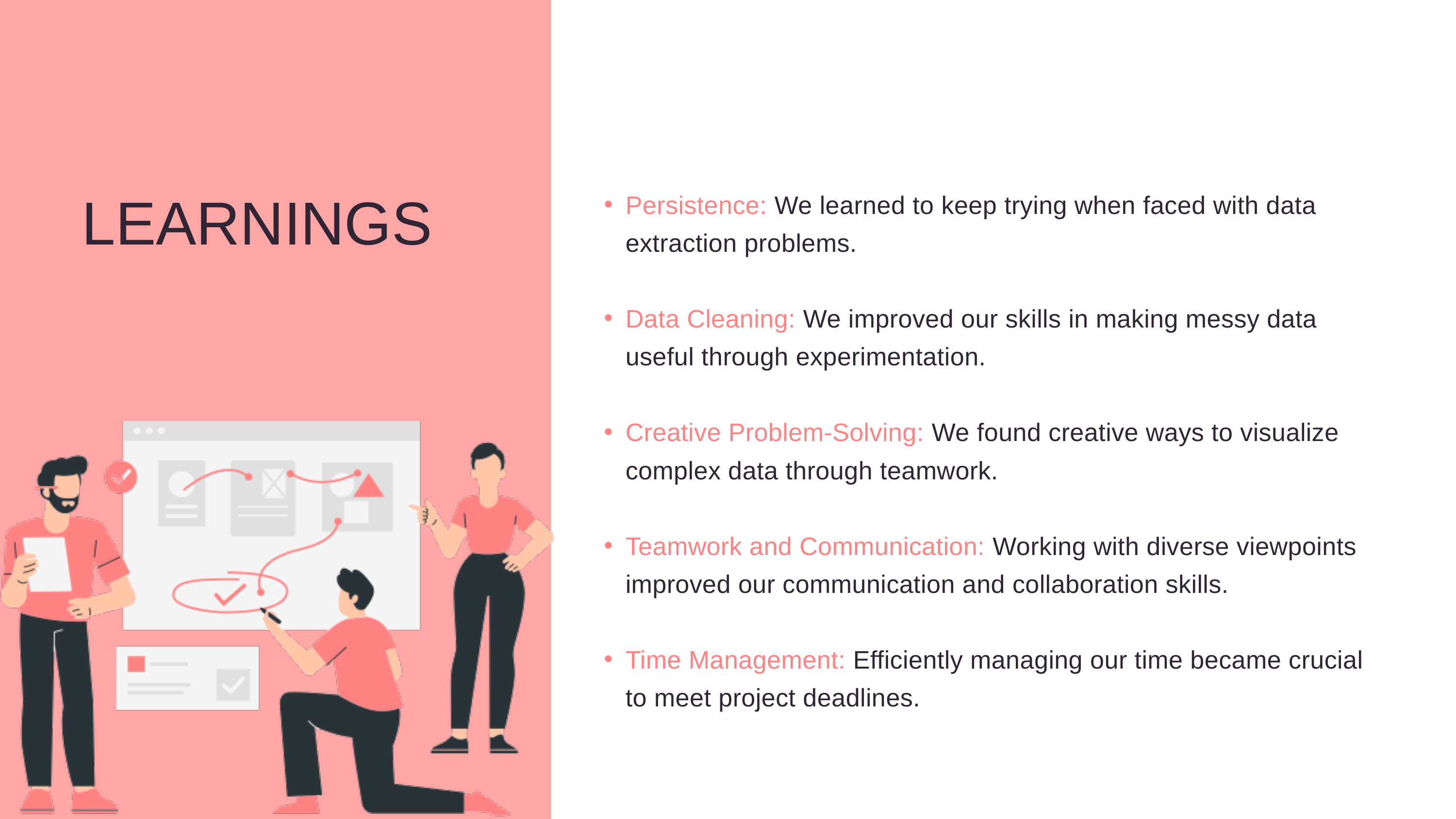

Persistence: We learned to keep trying when faced with data extraction problems.

Data Cleaning: We improved our skills in making messy data useful through experimentation.

Creative Problem-Solving: We found creative ways to visualize complex data through teamwork.

Teamwork and Communication: Working with diverse viewpoints improved our communication and collaboration skills.

Time Management: Efficiently managing our time became crucial to meet project deadlines.

LEARNINGS